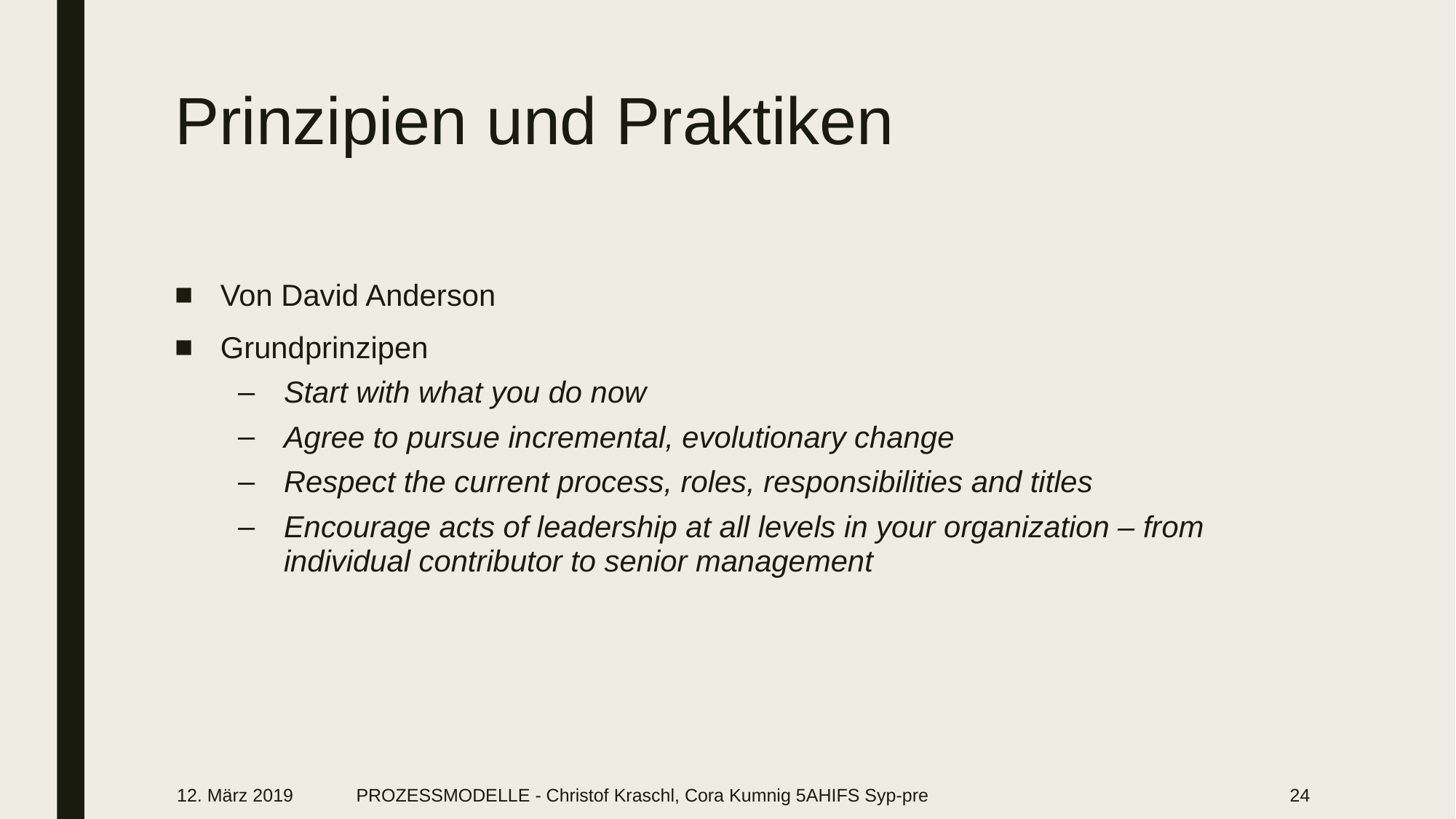

# Prinzipien und Praktiken
Von David Anderson
Grundprinzipen
Start with what you do now
Agree to pursue incremental, evolutionary change
Respect the current process, roles, responsibilities and titles
Encourage acts of leadership at all levels in your organization – from individual contributor to senior management
12. März 2019
PROZESSMODELLE - Christof Kraschl, Cora Kumnig 5AHIFS Syp-pre
24